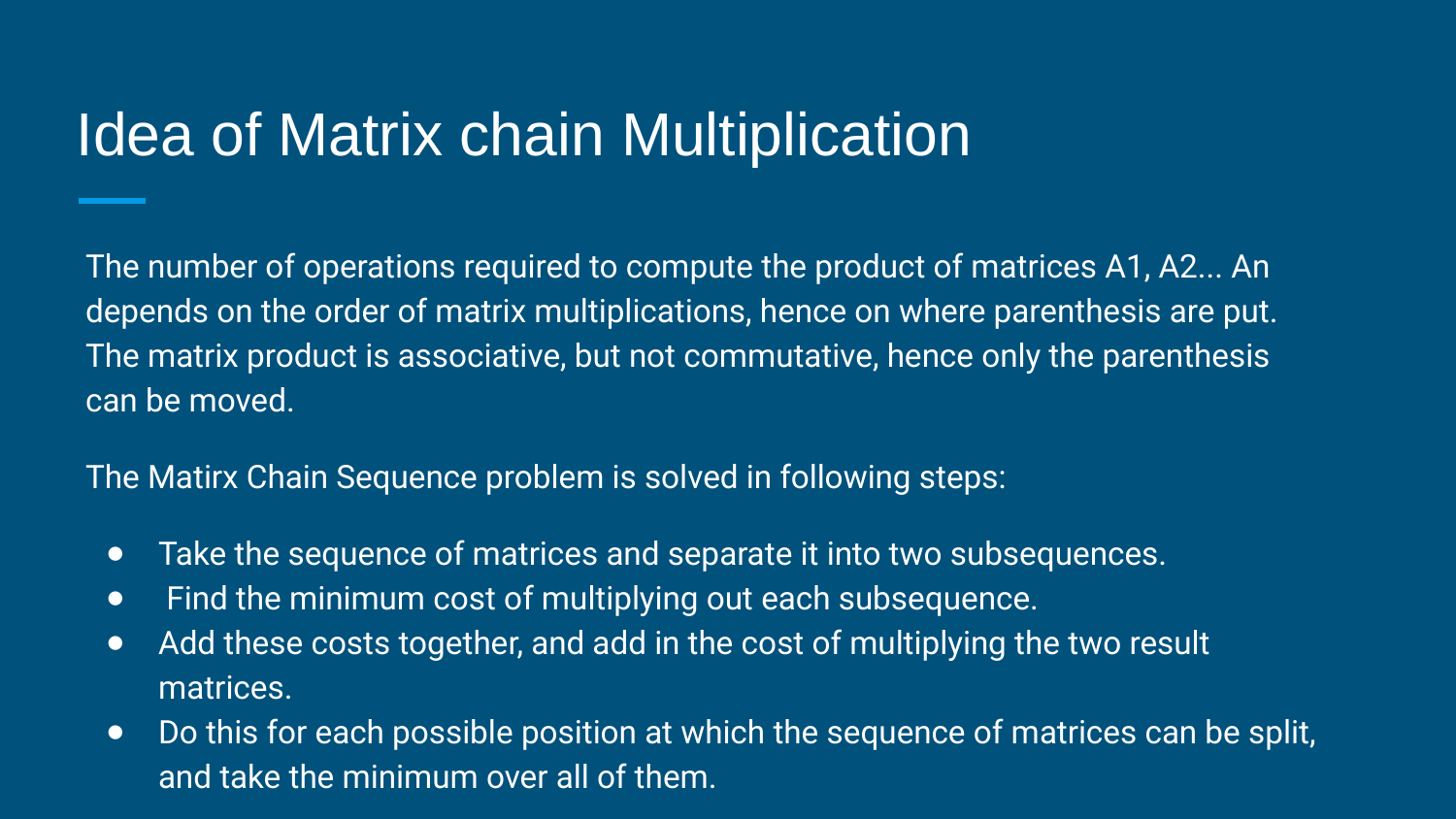

# Idea of Matrix chain Multiplication
The number of operations required to compute the product of matrices A1, A2... An depends on the order of matrix multiplications, hence on where parenthesis are put. The matrix product is associative, but not commutative, hence only the parenthesis can be moved.
The Matirx Chain Sequence problem is solved in following steps:
Take the sequence of matrices and separate it into two subsequences.
 Find the minimum cost of multiplying out each subsequence.
Add these costs together, and add in the cost of multiplying the two result matrices.
Do this for each possible position at which the sequence of matrices can be split, and take the minimum over all of them.